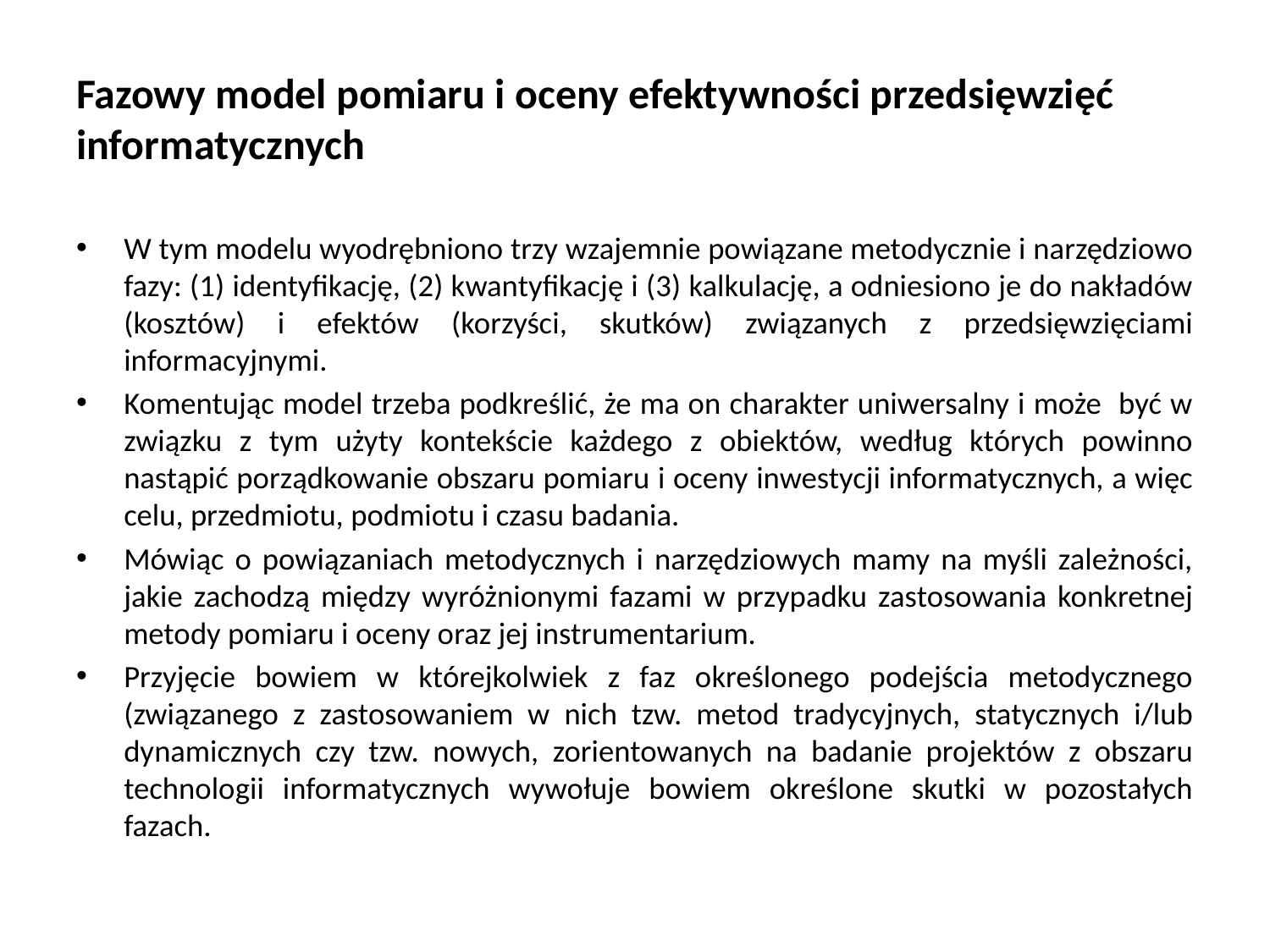

# Fazowy model pomiaru i oceny efektywności przedsięwzięć informatycznych
W tym modelu wyodrębniono trzy wzajemnie powiązane metodycznie i narzędziowo fazy: (1) identyfikację, (2) kwantyfikację i (3) kalkulację, a odniesiono je do nakładów (kosztów) i efektów (korzyści, skutków) związanych z przedsięwzięciami informacyjnymi.
Komentując model trzeba podkreślić, że ma on charakter uniwersalny i może  być w związku z tym użyty kontekście każdego z obiektów, według których powinno nastąpić porządkowanie obszaru pomiaru i oceny inwestycji informatycznych, a więc celu, przedmiotu, podmiotu i czasu badania.
Mówiąc o powiązaniach metodycznych i narzędziowych mamy na myśli zależności, jakie zachodzą między wyróżnionymi fazami w przypadku zastosowania konkretnej metody pomiaru i oceny oraz jej instrumentarium.
Przyjęcie bowiem w którejkolwiek z faz określonego podejścia metodycznego (związanego z zastosowaniem w nich tzw. metod tradycyjnych, statycznych i/lub dynamicznych czy tzw. nowych, zorientowanych na badanie projektów z obszaru technologii informatycznych wywołuje bowiem określone skutki w pozostałych fazach.